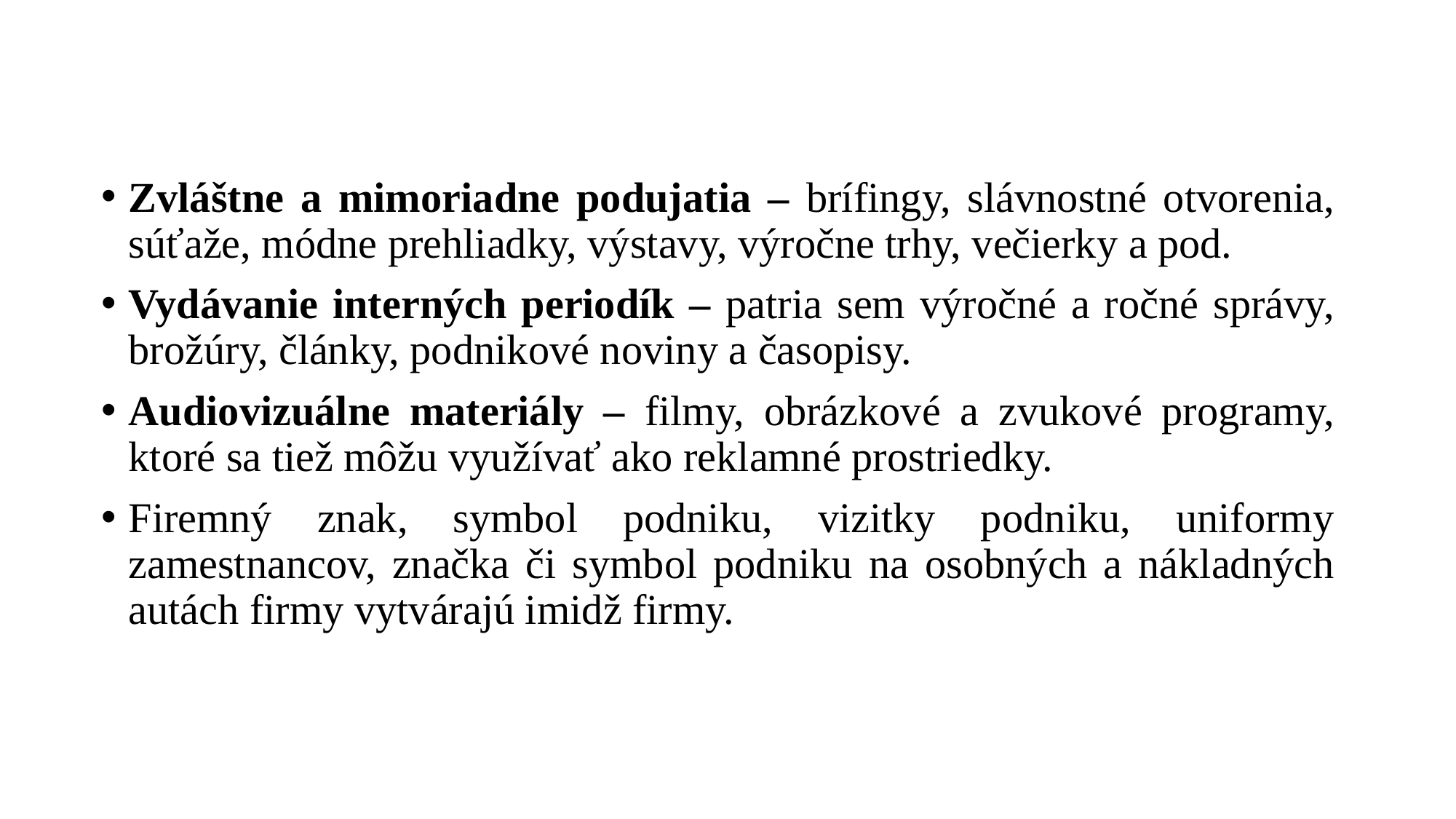

Zvláštne a mimoriadne podujatia – brífingy, slávnostné otvorenia, súťaže, módne prehliadky, výstavy, výročne trhy, večierky a pod.
Vydávanie interných periodík – patria sem výročné a ročné správy, brožúry, články, podnikové noviny a časopisy.
Audiovizuálne materiály – filmy, obrázkové a zvukové programy, ktoré sa tiež môžu využívať ako reklamné prostriedky.
Firemný znak, symbol podniku, vizitky podniku, uniformy zamestnancov, značka či symbol podniku na osobných a nákladných autách firmy vytvárajú imidž firmy.